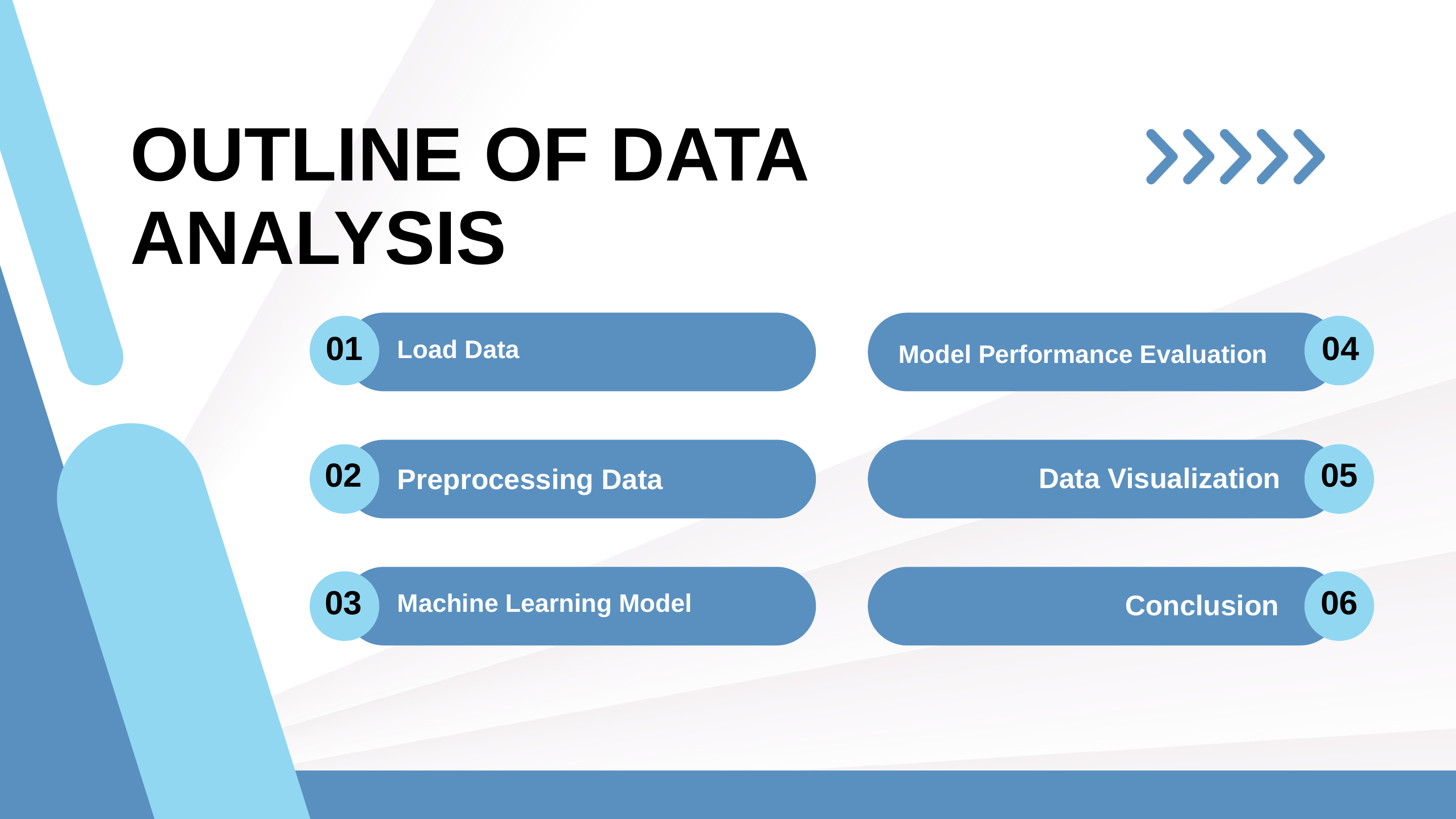

OUTLINE OF DATA ANALYSIS

01
04
Load Data
Model Performance Evaluation

02
05
Data Visualization
Preprocessing Data

03
06
Machine Learning Model
Conclusion